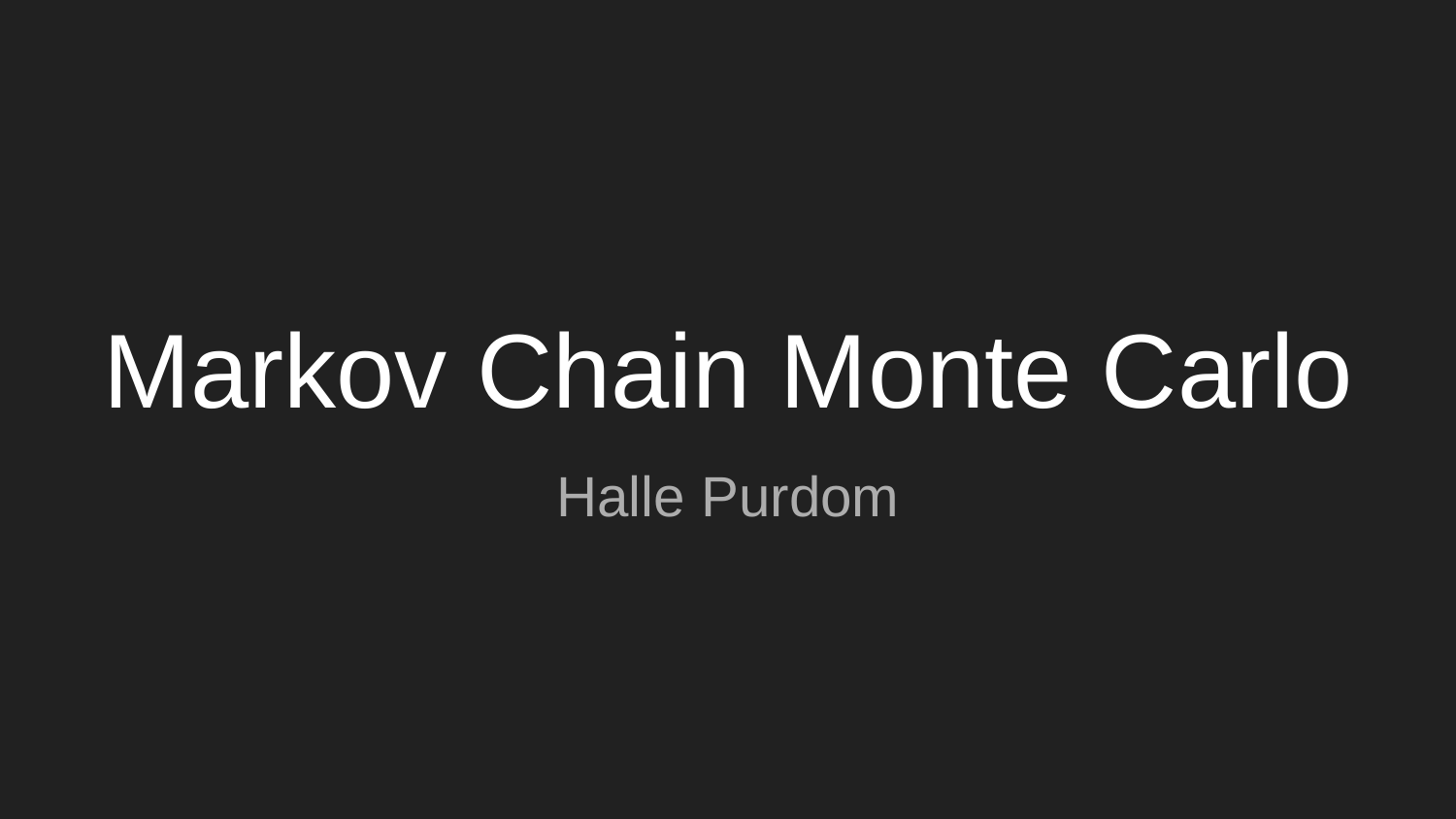

# Markov Chain Monte Carlo
Halle Purdom